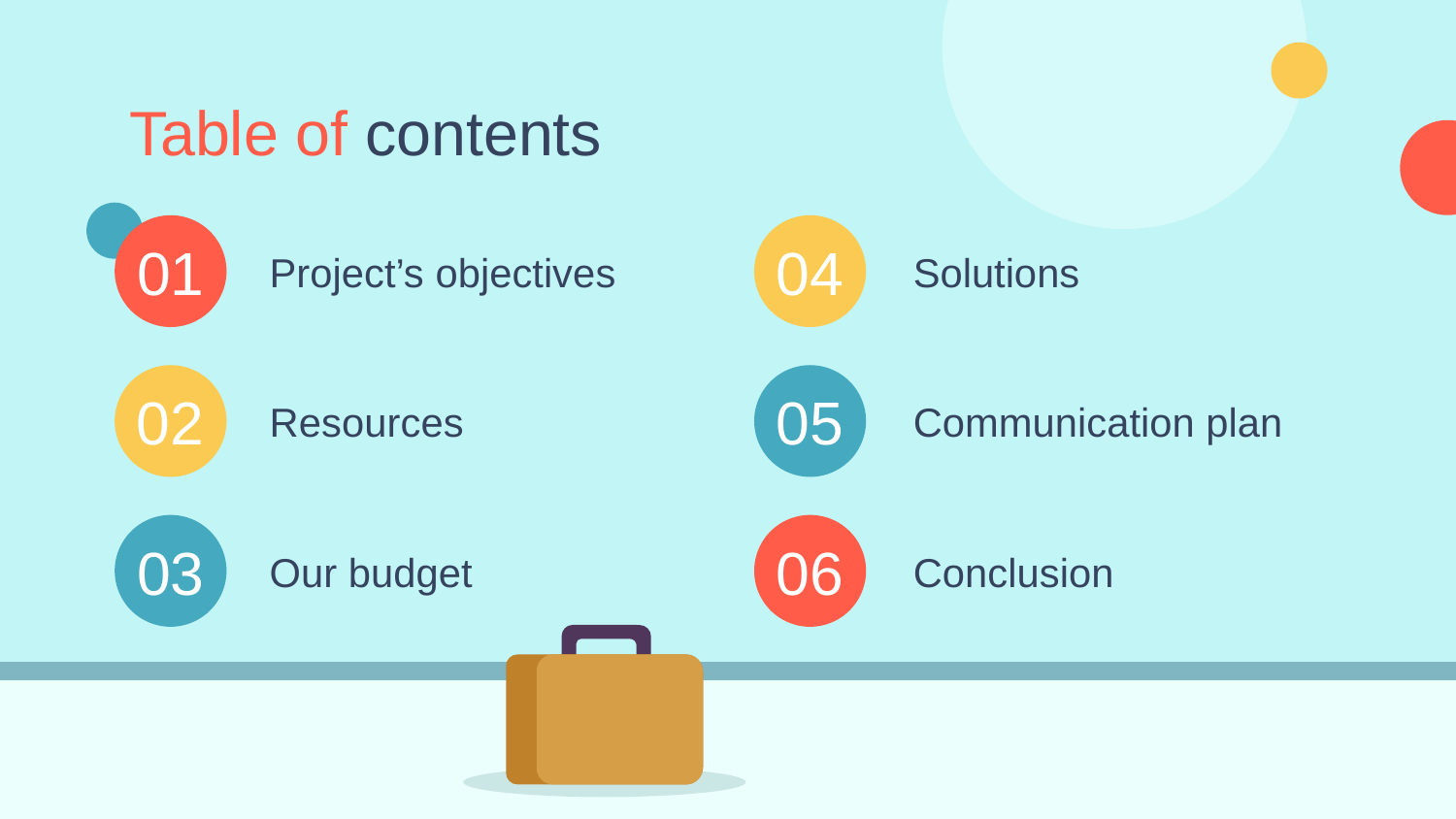

Table of contents

# Project’s objectives
Solutions
01
04

Resources
Communication plan
05
02

Conclusion
Our budget
06
03